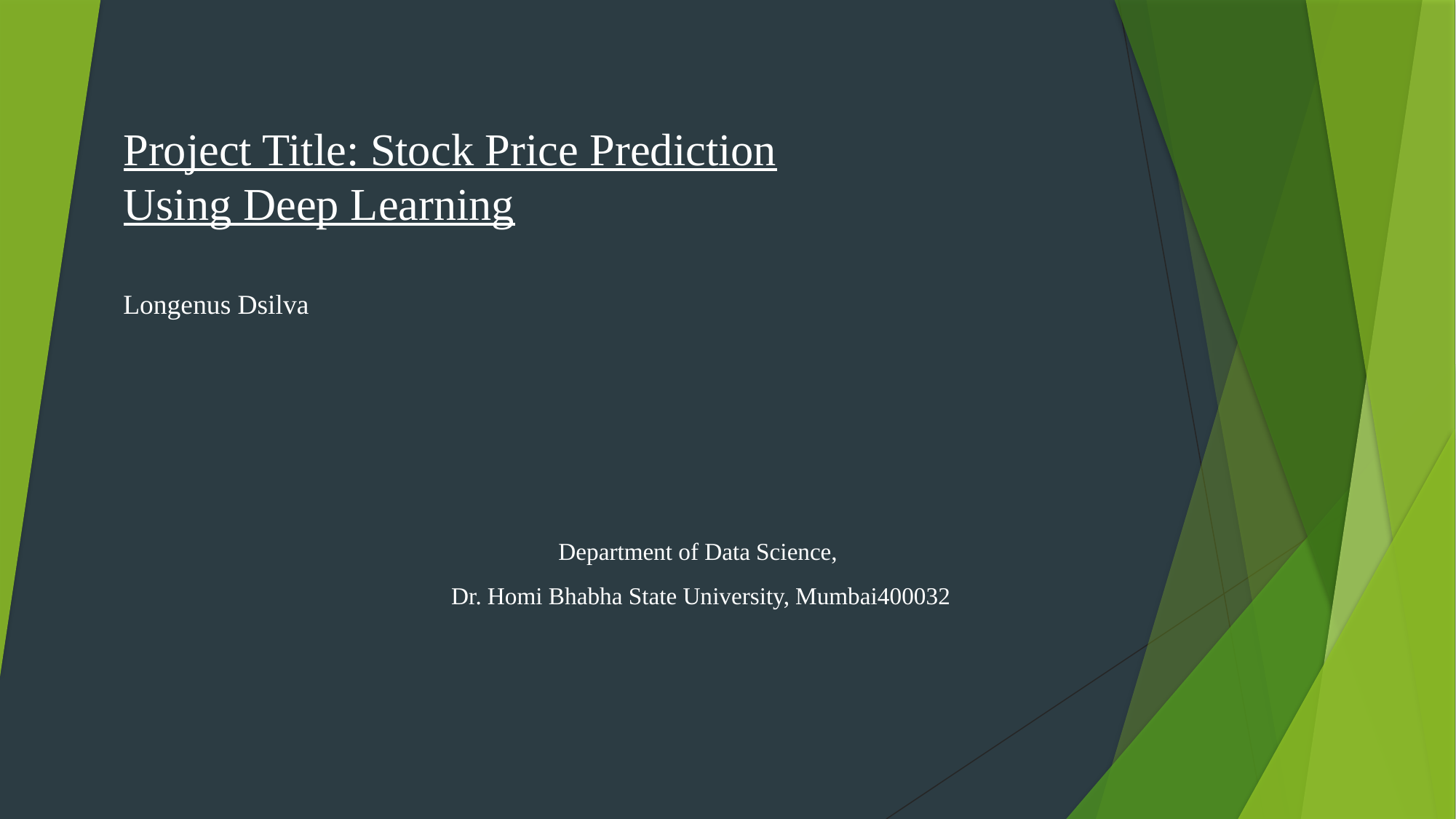

# Project Title: Stock Price Prediction Using Deep Learning

Longenus Dsilva
Department of Data Science,
Dr. Homi Bhabha State University, Mumbai400032